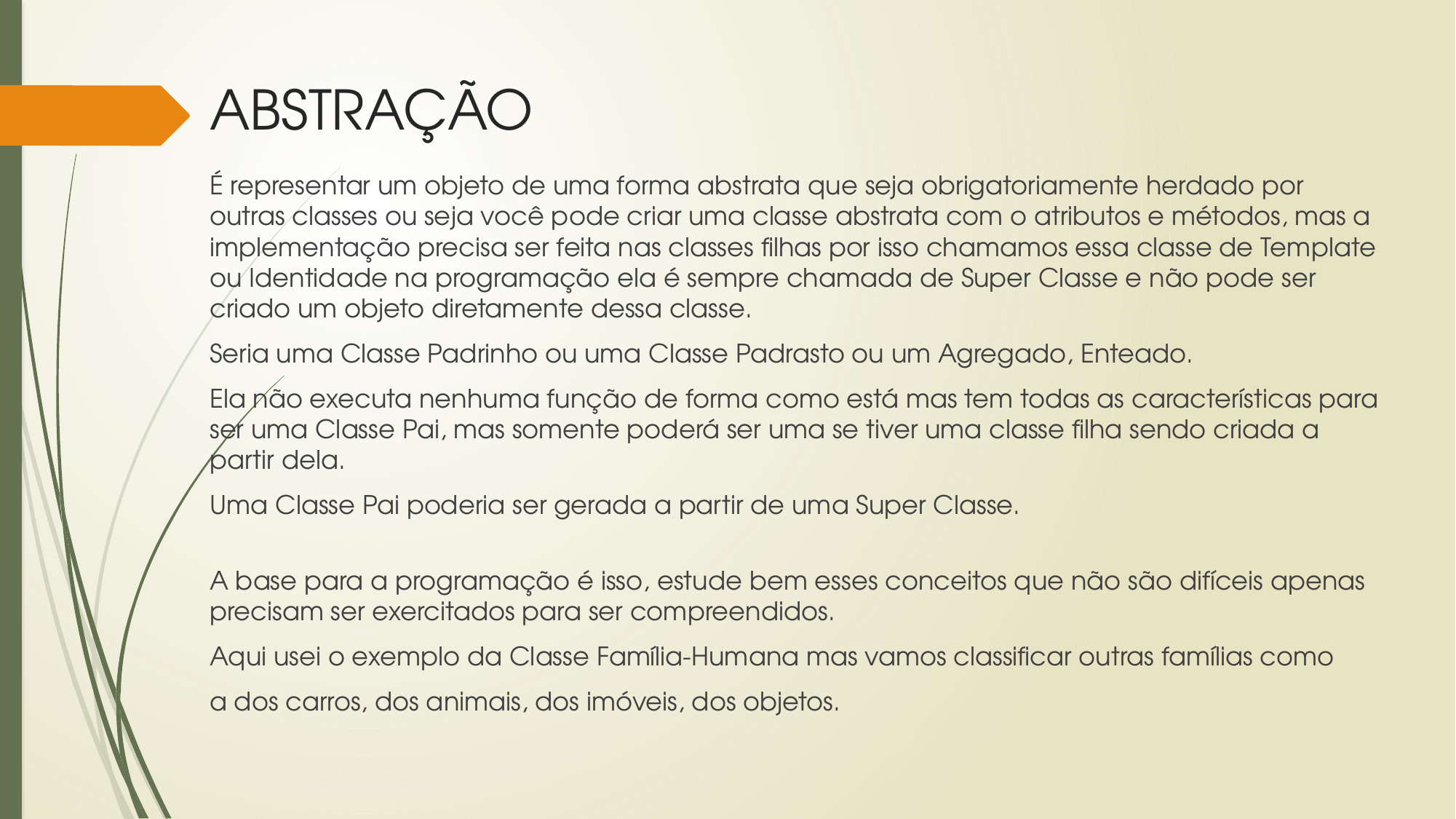

# ABSTRAÇÃO
É representar um objeto de uma forma abstrata que seja obrigatoriamente herdado por outras classes ou seja você pode criar uma classe abstrata com o atributos e métodos, mas a implementação precisa ser feita nas classes filhas por isso chamamos essa classe de Template ou Identidade na programação ela é sempre chamada de Super Classe e não pode ser criado um objeto diretamente dessa classe.
Seria uma Classe Padrinho ou uma Classe Padrasto ou um Agregado, Enteado.
Ela não executa nenhuma função de forma como está mas tem todas as características para ser uma Classe Pai, mas somente poderá ser uma se tiver uma classe filha sendo criada a partir dela.
Uma Classe Pai poderia ser gerada a partir de uma Super Classe.
A base para a programação é isso, estude bem esses conceitos que não são difíceis apenas precisam ser exercitados para ser compreendidos.
Aqui usei o exemplo da Classe Família-Humana mas vamos classificar outras famílias como
a dos carros, dos animais, dos imóveis, dos objetos.